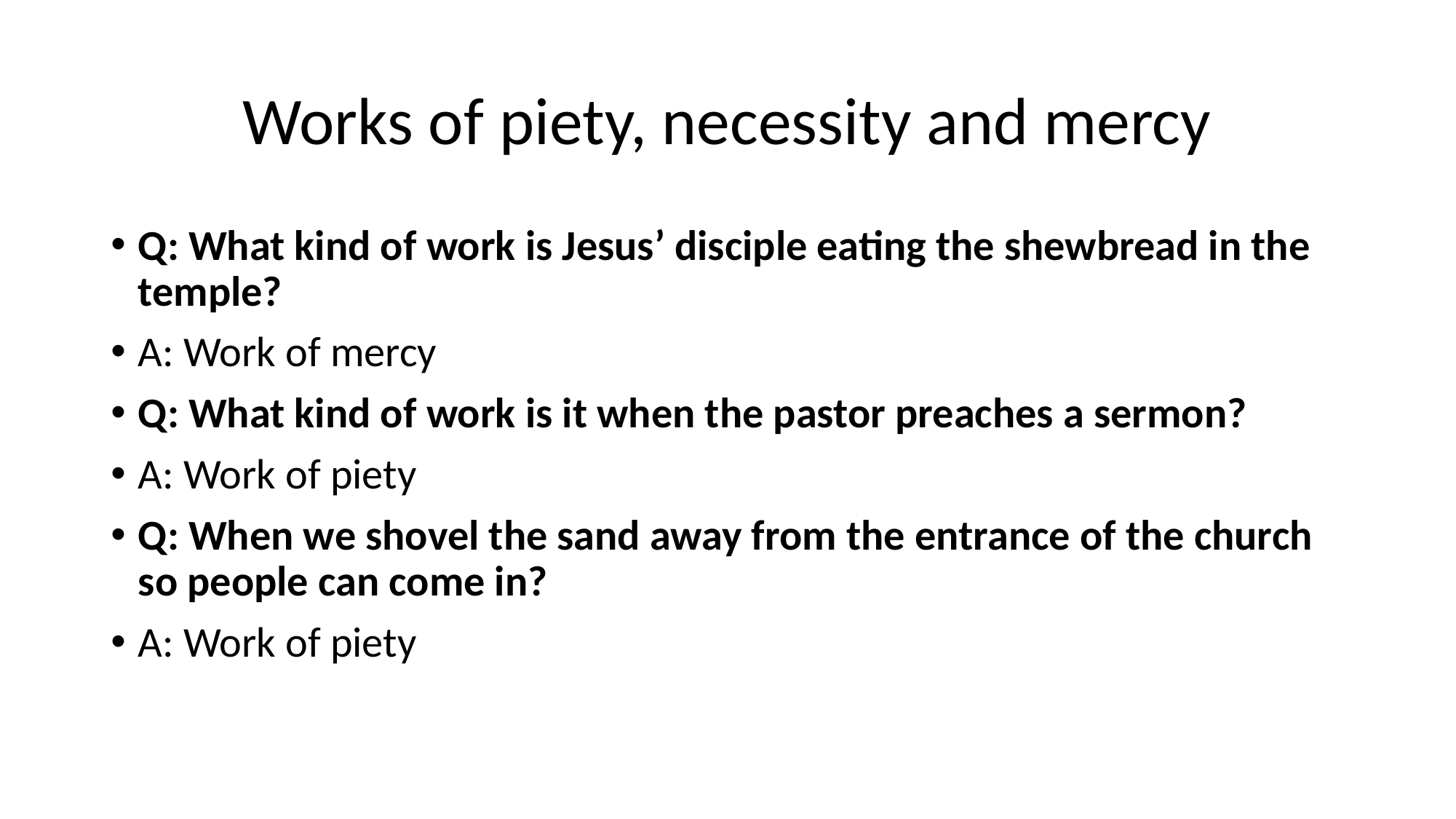

# Works of piety, necessity and mercy
Q: What kind of work is Jesus’ disciple eating the shewbread in the temple?
A: Work of mercy
Q: What kind of work is it when the pastor preaches a sermon?
A: Work of piety
Q: When we shovel the sand away from the entrance of the church so people can come in?
A: Work of piety